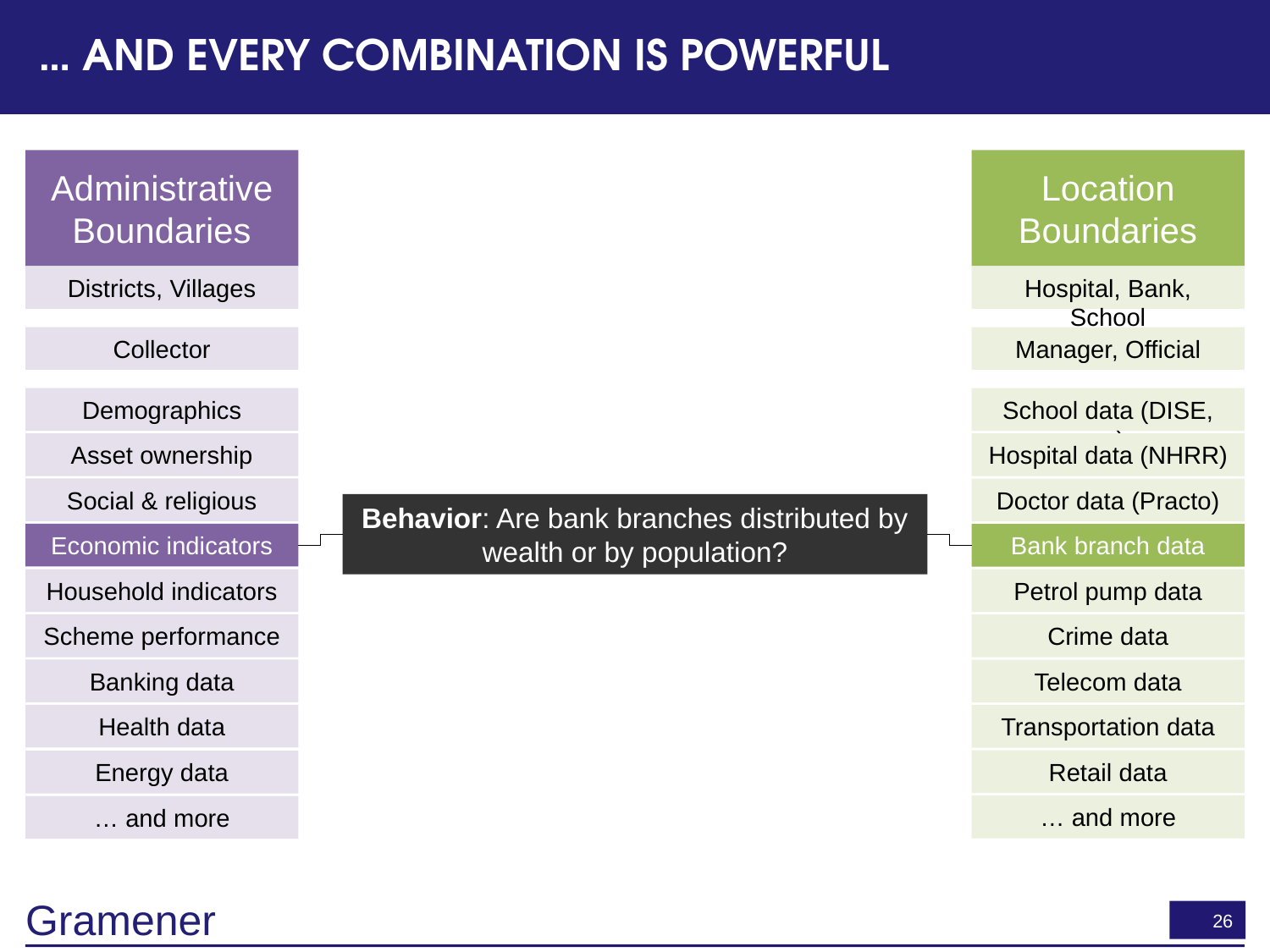

# … and every combination is powerful
Administrative Boundaries
Location Boundaries
Districts, Villages
Hospital, Bank, School
Collector
Manager, Official
Demographics
School data (DISE, …)
Asset ownership
Hospital data (NHRR)
Social & religious
Doctor data (Practo)
Behavior: Are bank branches distributed by wealth or by population?
Economic indicators
Bank branch data
Household indicators
Petrol pump data
Scheme performance
Crime data
Banking data
Telecom data
Health data
Transportation data
Retail data
Energy data
… and more
… and more